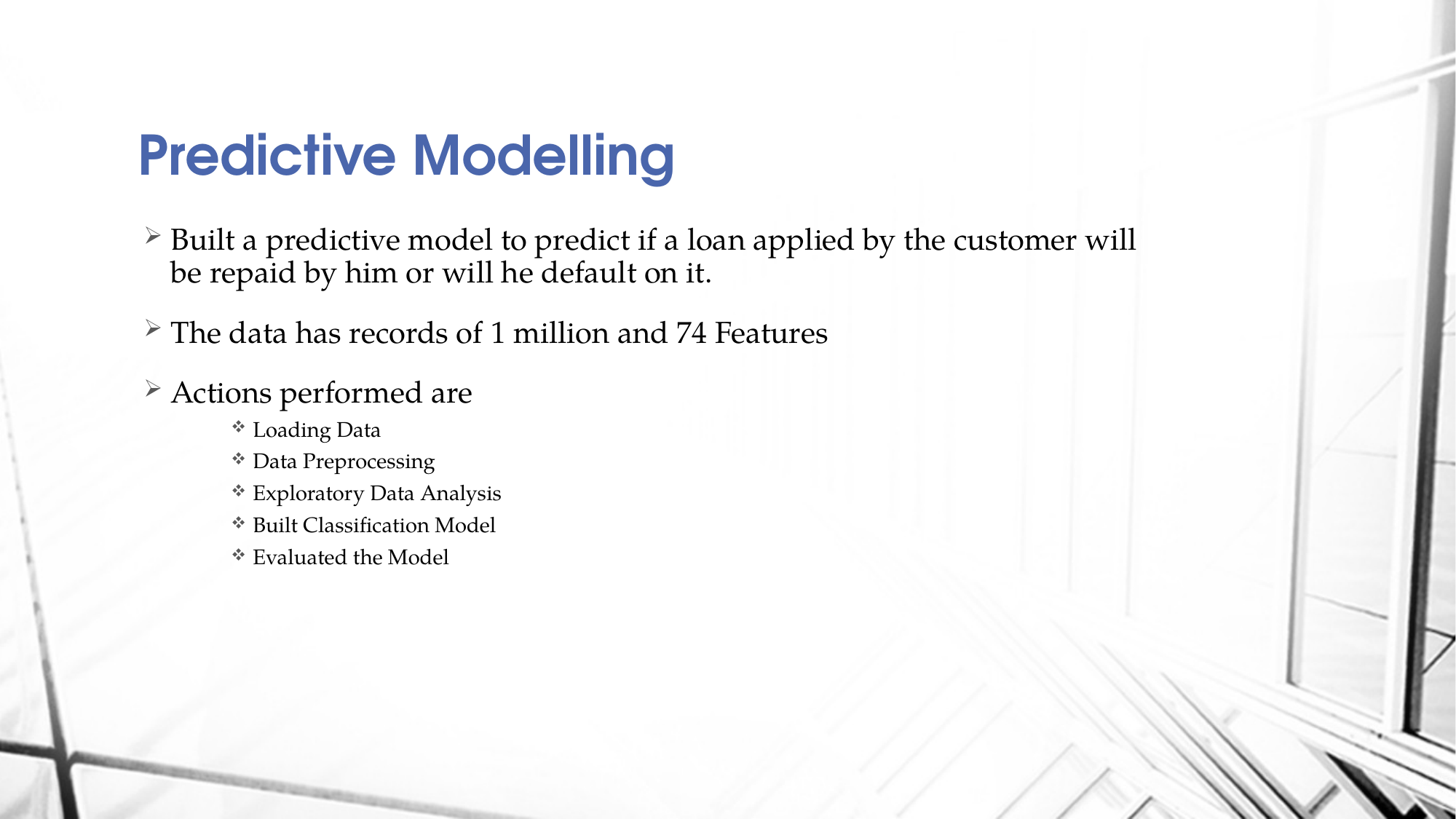

# Predictive Modelling
Built a predictive model to predict if a loan applied by the customer will be repaid by him or will he default on it.
The data has records of 1 million and 74 Features
Actions performed are
Loading Data
Data Preprocessing
Exploratory Data Analysis
Built Classification Model
Evaluated the Model